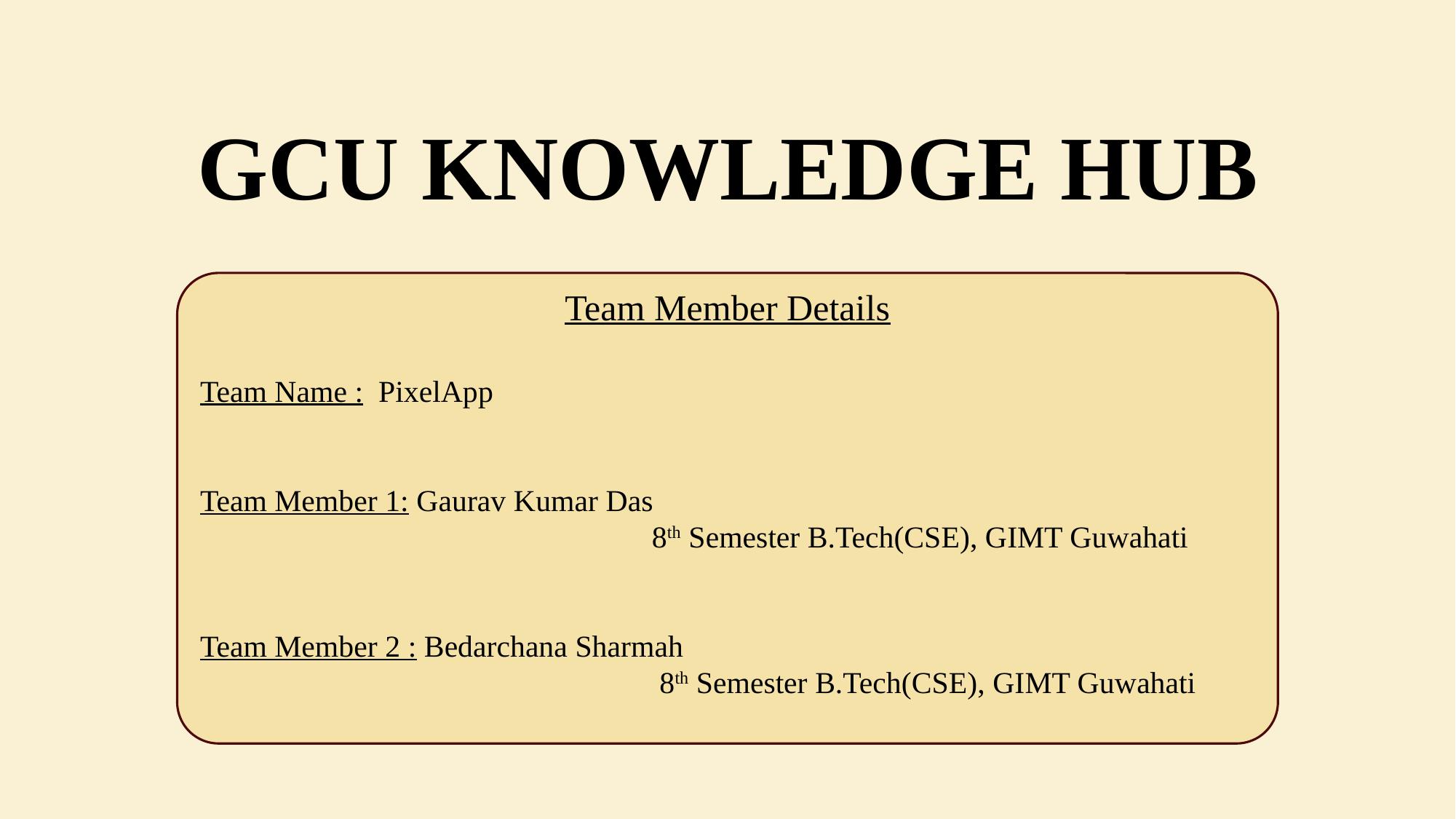

# GCU KNOWLEDGE HUB
Team Member Details

Team Name :  PixelApp

Team Member 1: Gaurav Kumar Das
				  8th Semester B.Tech(CSE), GIMT Guwahati

Team Member 2 : Bedarchana Sharmah
				   8th Semester B.Tech(CSE), GIMT Guwahati